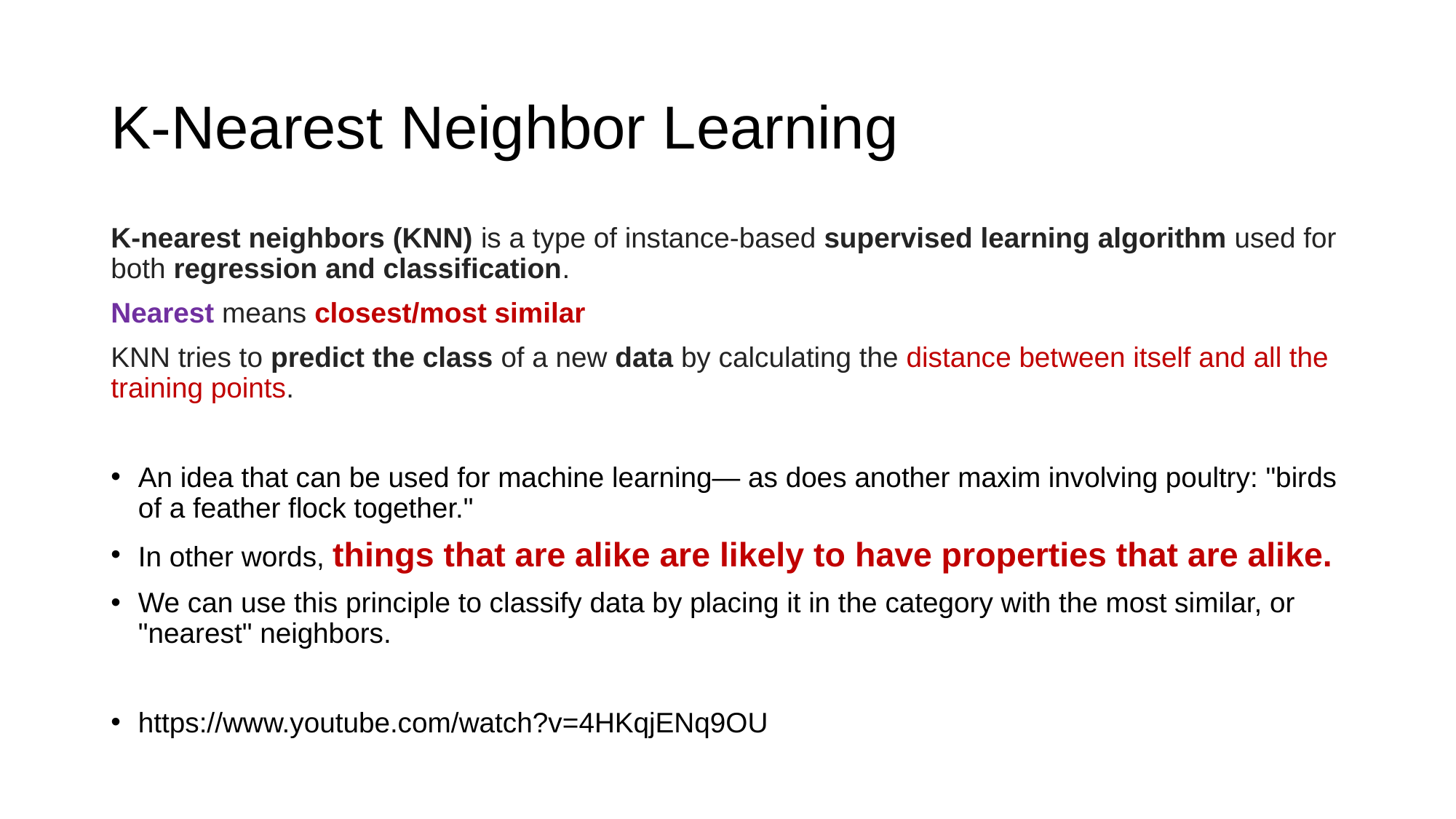

# K-Nearest Neighbor Learning
K-nearest neighbors (KNN) is a type of instance-based supervised learning algorithm used for both regression and classification.
Nearest means closest/most similar
KNN tries to predict the class of a new data by calculating the distance between itself and all the training points.

An idea that can be used for machine learning— as does another maxim involving poultry: "birds of a feather flock together."
In other words, things that are alike are likely to have properties that are alike.
We can use this principle to classify data by placing it in the category with the most similar, or "nearest" neighbors.

https://www.youtube.com/watch?v=4HKqjENq9OU